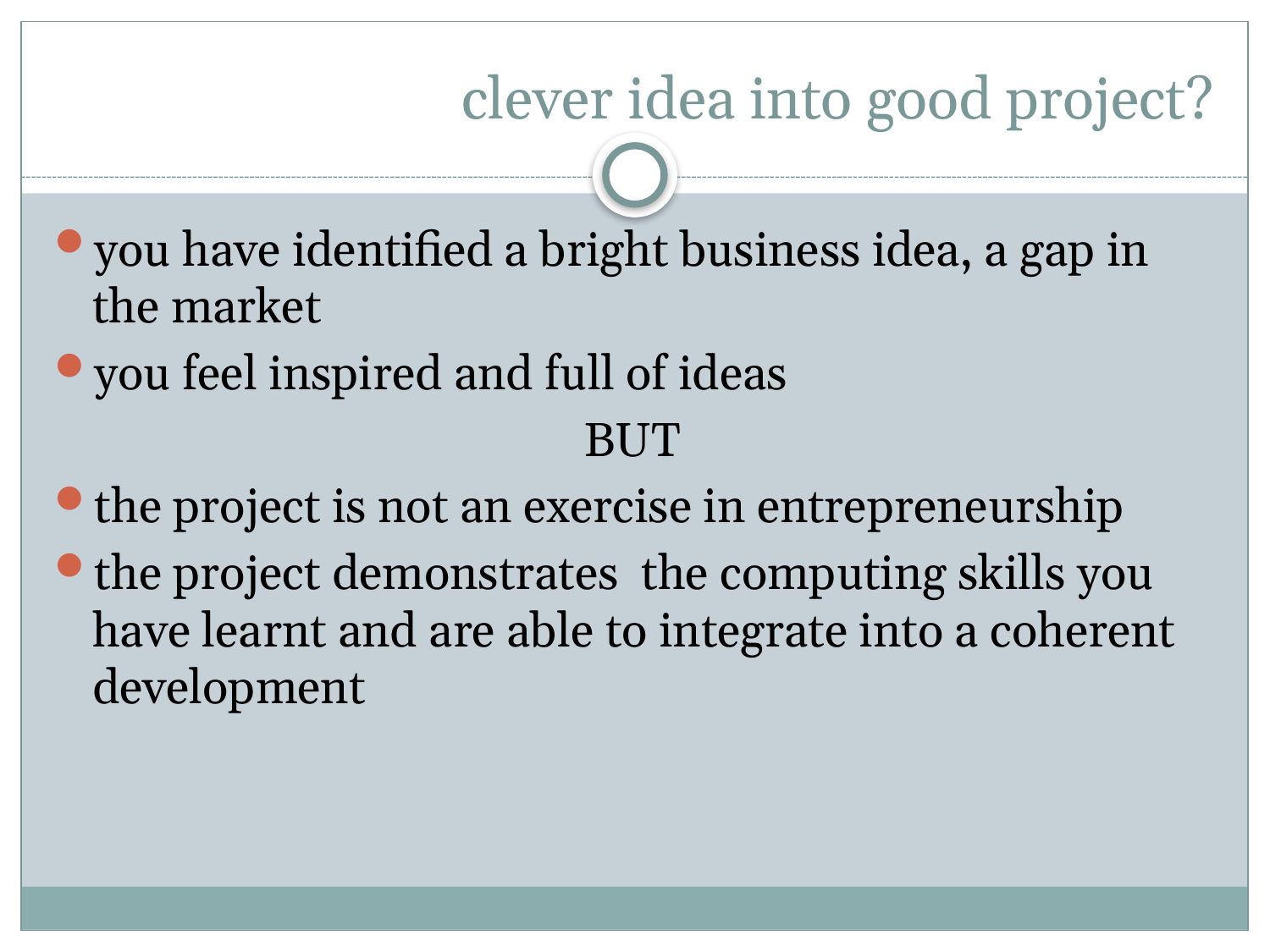

# clever idea into good project?
you have identified a bright business idea, a gap in the market
you feel inspired and full of ideas
BUT
the project is not an exercise in entrepreneurship
the project demonstrates  the computing skills you have learnt and are able to integrate into a coherent development